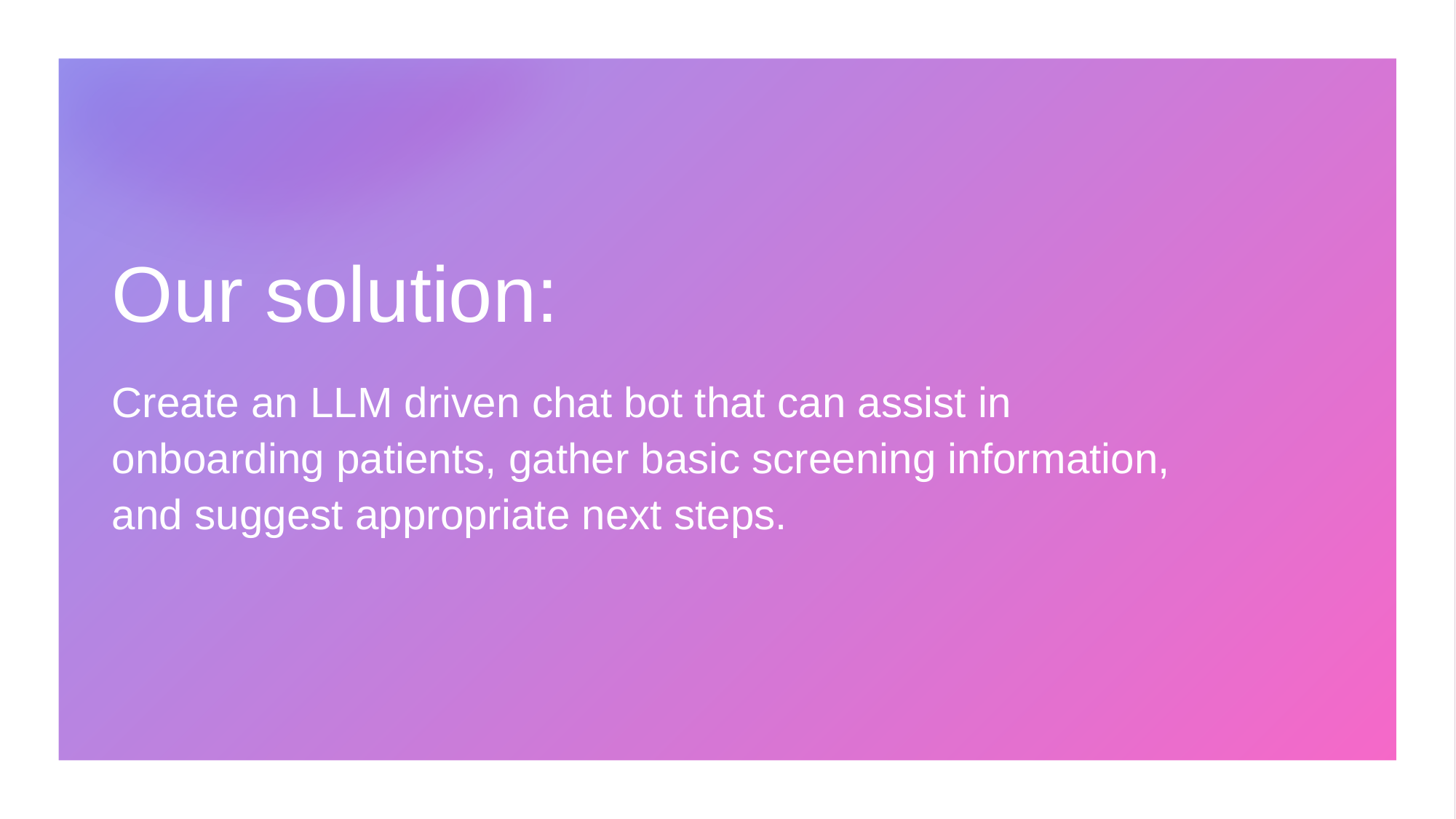

# Our solution:
Create an LLM driven chat bot that can assist in onboarding patients, gather basic screening information, and suggest appropriate next steps.